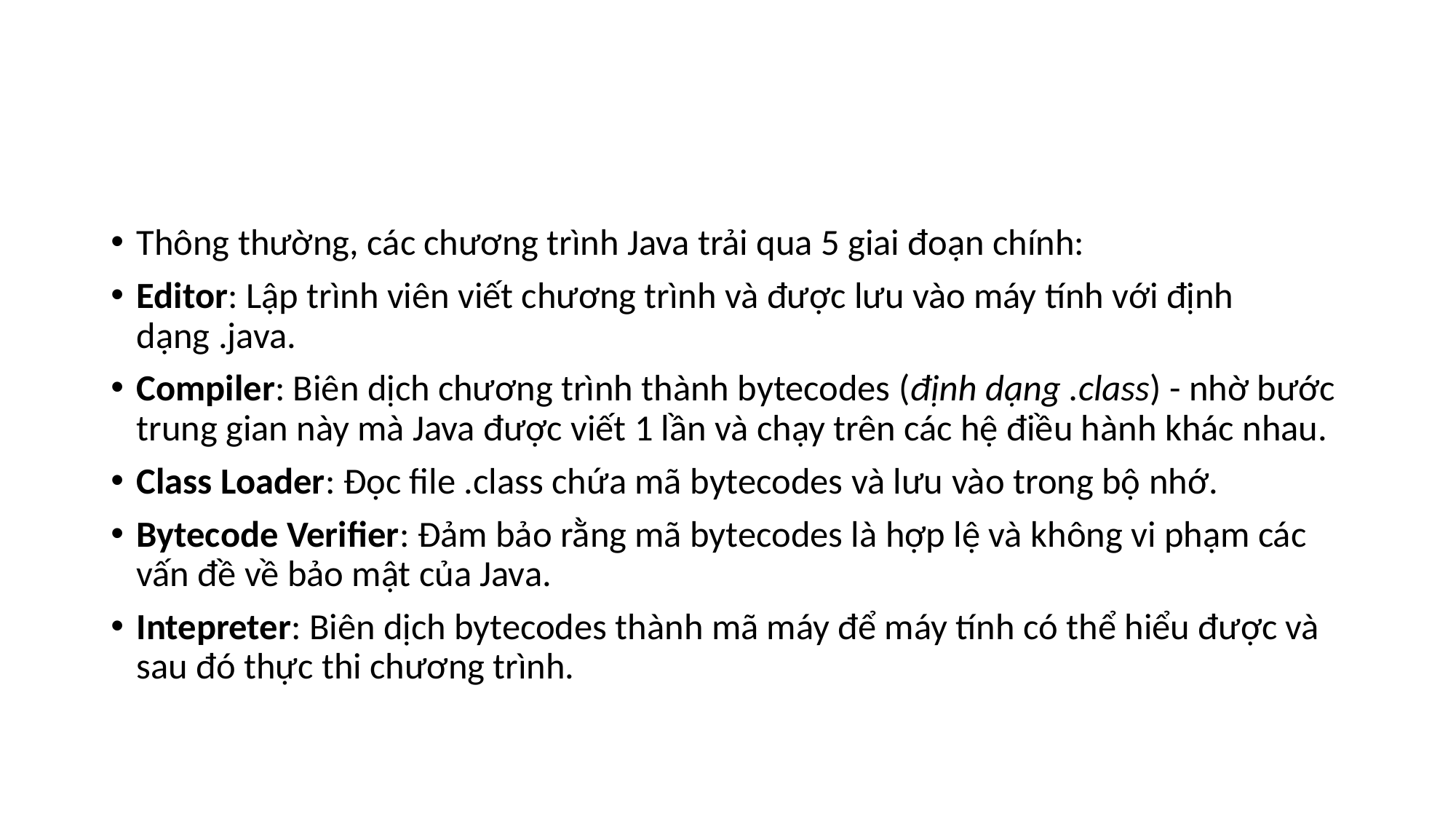

#
Thông thường, các chương trình Java trải qua 5 giai đoạn chính:
Editor: Lập trình viên viết chương trình và được lưu vào máy tính với định dạng .java.
Compiler: Biên dịch chương trình thành bytecodes (định dạng .class) - nhờ bước trung gian này mà Java được viết 1 lần và chạy trên các hệ điều hành khác nhau.
Class Loader: Đọc file .class chứa mã bytecodes và lưu vào trong bộ nhớ.
Bytecode Verifier: Đảm bảo rằng mã bytecodes là hợp lệ và không vi phạm các vấn đề về bảo mật của Java.
Intepreter: Biên dịch bytecodes thành mã máy để máy tính có thể hiểu được và sau đó thực thi chương trình.